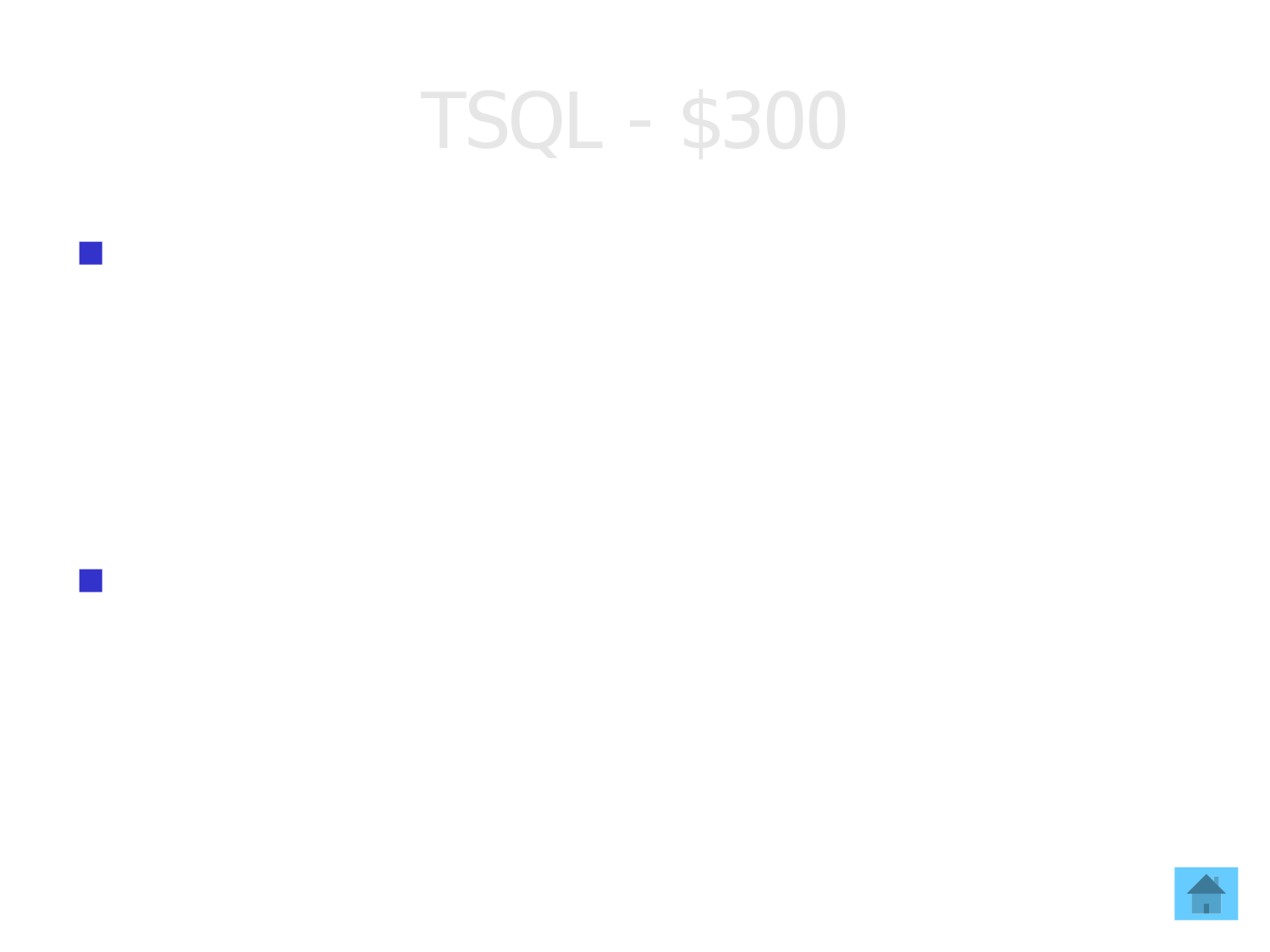

# TSQL - $300
First introduced in SQL Server 2008, these two types of compression can be applied to rowstore table indexes, reducing the size of the database on page and, most importantly, in memory.
What are ROW and PAGE compression?